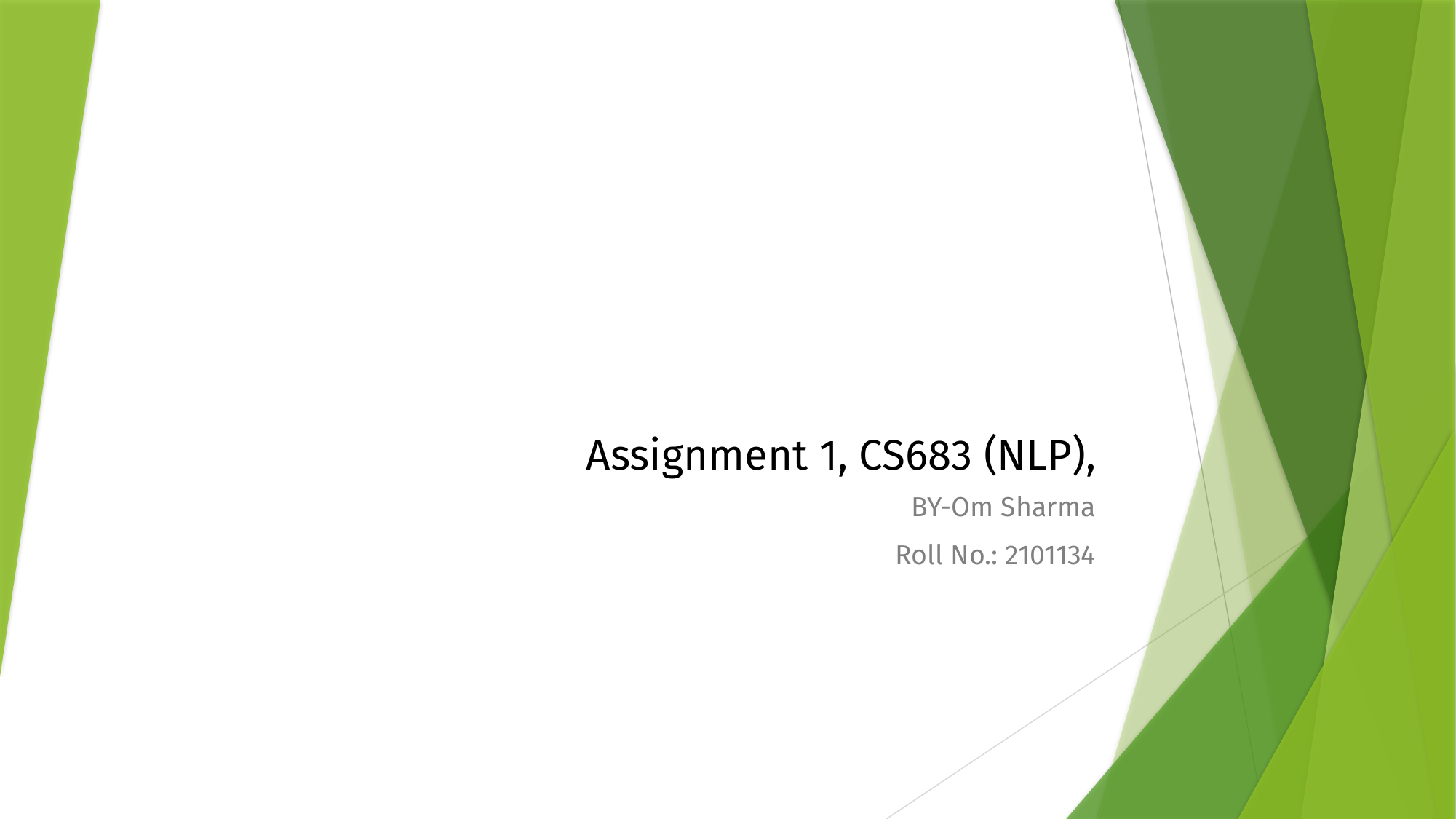

# Assignment 1, CS683 (NLP),
BY-Om Sharma
Roll No.: 2101134